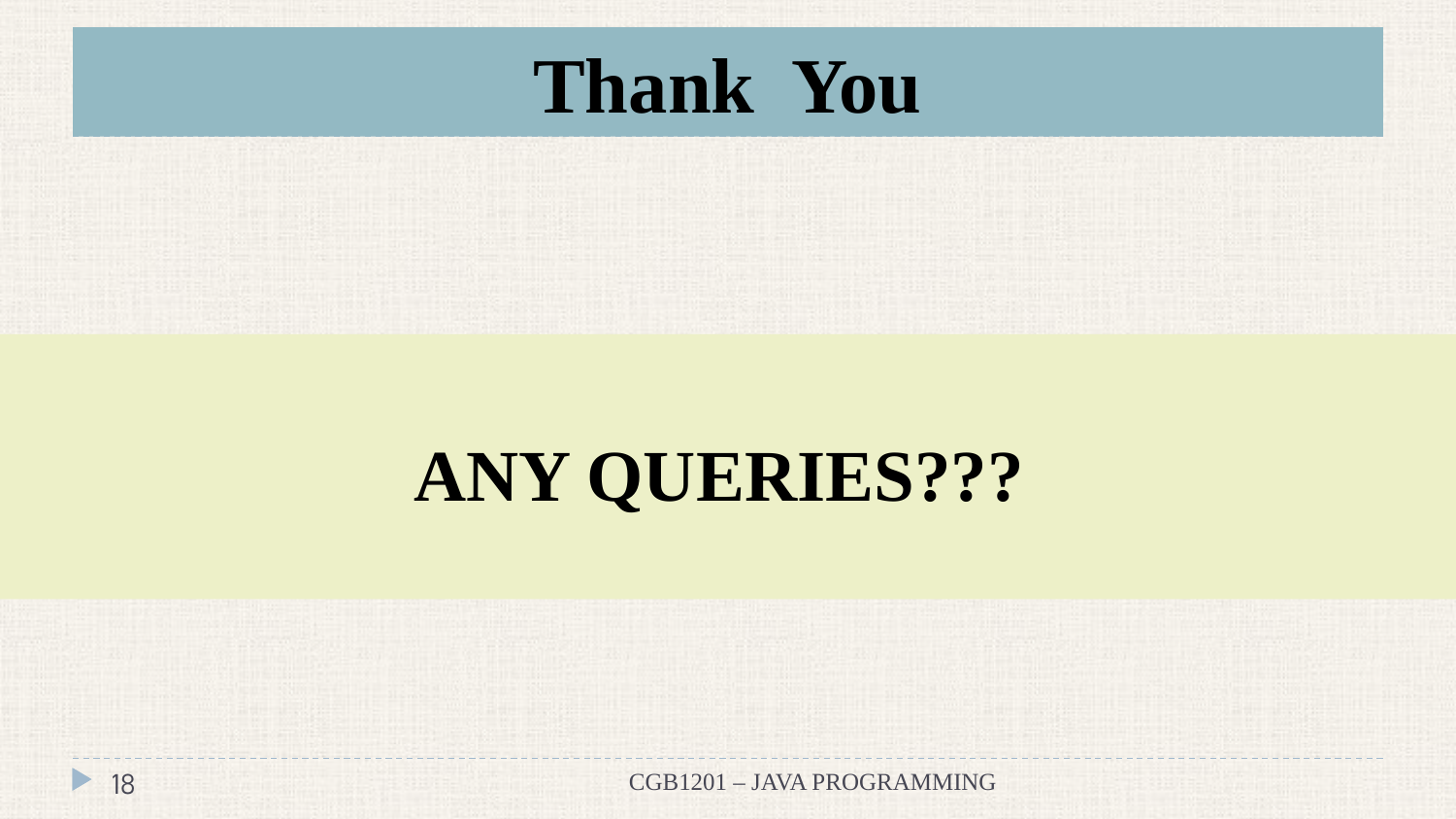

# Thank  You

ANY QUERIES???
18
CGB1201 – JAVA PROGRAMMING